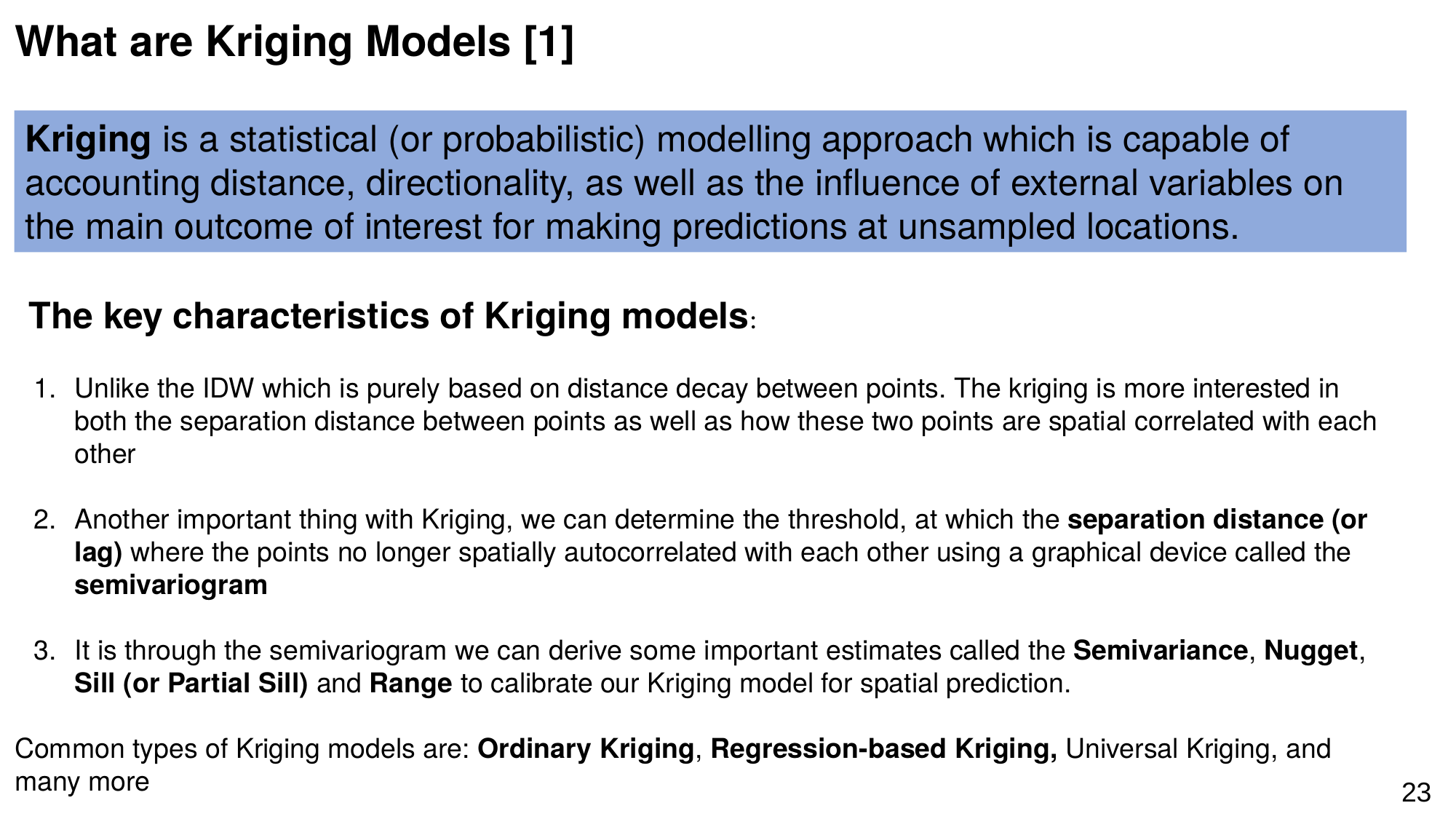

What are Kriging Models [1]
Kriging is a statistical (or probabilistic) modelling approach which is capable of accounting distance, directionality, as well as the influence of external variables on the main outcome of interest for making predictions at unsampled locations.
The key characteristics of Kriging models:
Unlike the IDW which is purely based on distance decay between points. The kriging is more interested in both the separation distance between points as well as how these two points are spatial correlated with each other

Another important thing with Kriging, we can determine the threshold, at which the separation distance (or lag) where the points no longer spatially autocorrelated with each other using a graphical device called the semivariogram

It is through the semivariogram we can derive some important estimates called the Semivariance, Nugget, Sill (or Partial Sill) and Range to calibrate our Kriging model for spatial prediction.
Common types of Kriging models are: Ordinary Kriging, Regression-based Kriging, Universal Kriging, and
many more
23